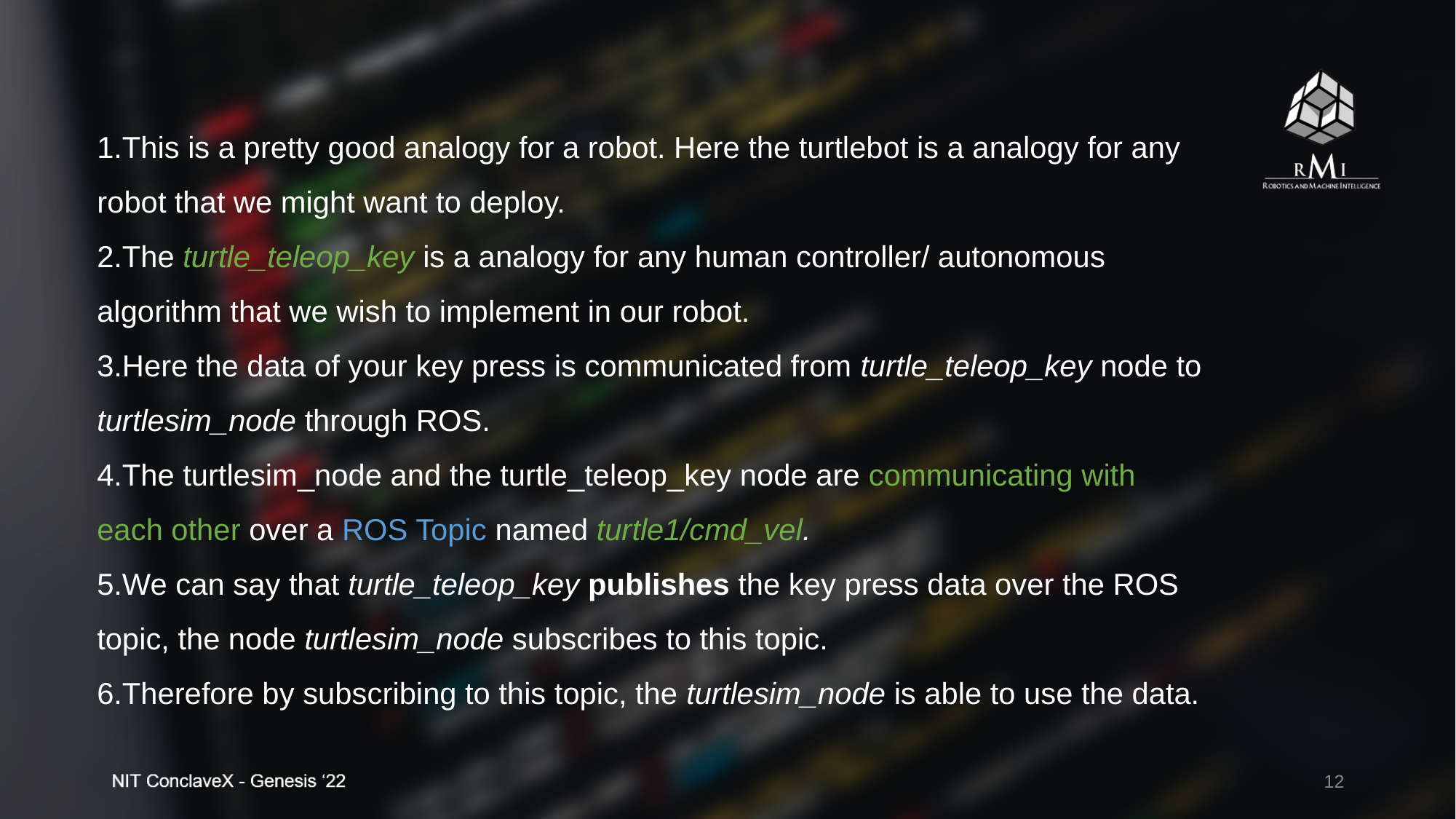

This is a pretty good analogy for a robot. Here the turtlebot is a analogy for any robot that we might want to deploy.
The turtle_teleop_key is a analogy for any human controller/ autonomous algorithm that we wish to implement in our robot.
Here the data of your key press is communicated from turtle_teleop_key node to turtlesim_node through ROS.
The turtlesim_node and the turtle_teleop_key node are communicating with each other over a ROS Topic named turtle1/cmd_vel.
We can say that turtle_teleop_key publishes the key press data over the ROS topic, the node turtlesim_node subscribes to this topic.
Therefore by subscribing to this topic, the turtlesim_node is able to use the data.
12